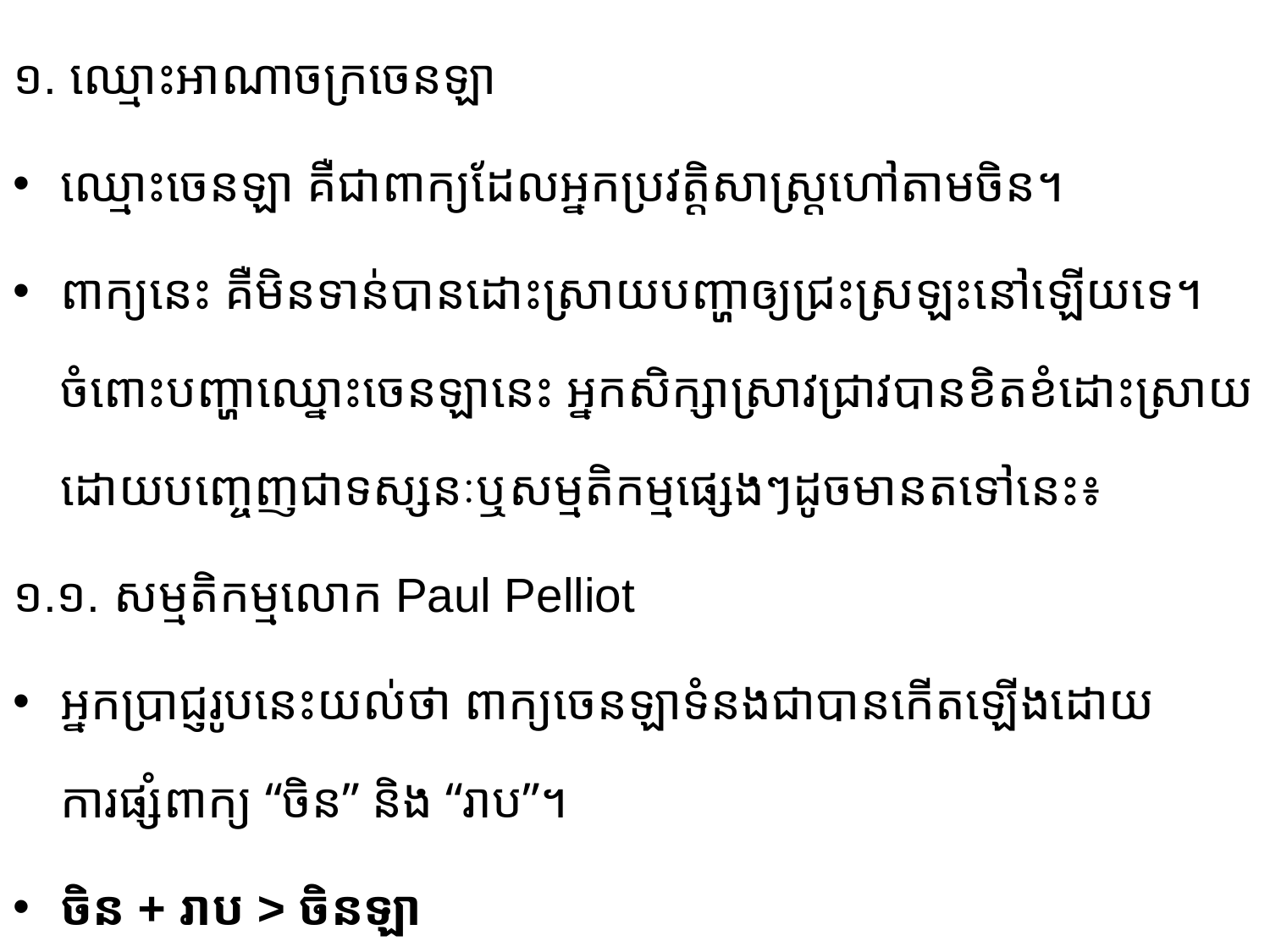

១. ឈ្មោះអាណាចក្រចេនឡា
ឈ្មោះចេនឡា គឺជាពាក្យដែលអ្នកប្រវត្តិសាស្រ្តហៅតាមចិន។
ពាក្យនេះ គឺមិនទាន់បានដោះស្រាយ​បញ្ហា​ឲ្យ​​ជ្រះស្រឡះនៅឡើយទេ។ ចំពោះបញ្ហាឈ្នោះចេនឡានេះ​ អ្នកសិក្សាស្រាវជ្រាវបាន​ខិតខំដោះស្រាយ ដោយ​បញ្ចេញជាទស្សនៈឬសម្មតិកម្មផ្សេងៗដូចមានតទៅនេះ៖
១.១. សម្មតិកម្មលោក Paul Pelliot
អ្នកប្រាជ្ញរូប​នេះយល់ថា ពាក្យចេនឡាទំនងជាបានកើតឡើងដោយការផ្សំពាក្យ “ចិន” និង “រាប”។
ចិន + រាប > ចិនឡា